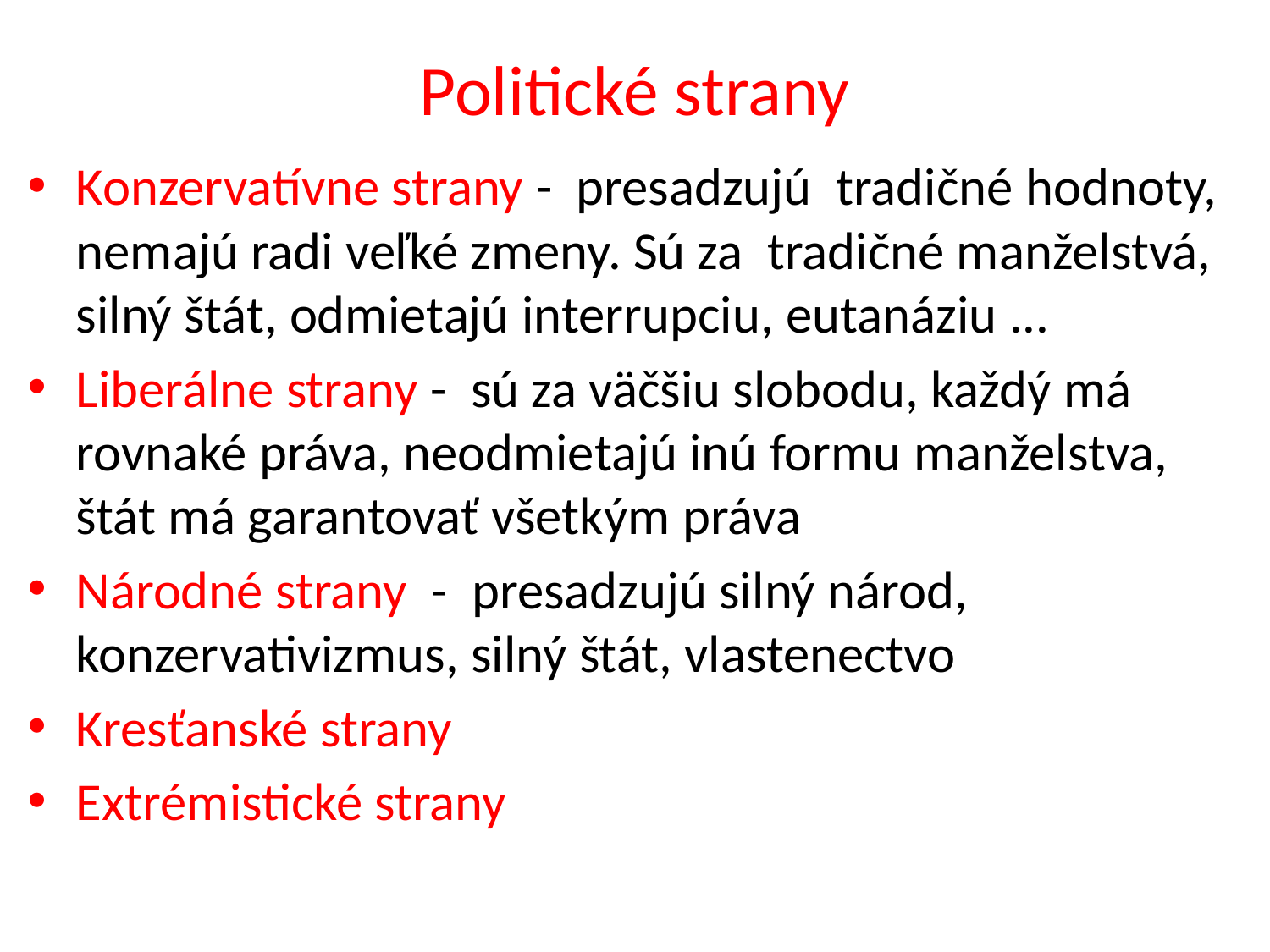

# Politické strany
Konzervatívne strany -  presadzujú  tradičné hodnoty, nemajú radi veľké zmeny. Sú za  tradičné manželstvá, silný štát, odmietajú interrupciu, eutanáziu ...
Liberálne strany -  sú za väčšiu slobodu, každý má rovnaké práva, neodmietajú inú formu manželstva, štát má garantovať všetkým práva
Národné strany  -  presadzujú silný národ, konzervativizmus, silný štát, vlastenectvo
Kresťanské strany
Extrémistické strany